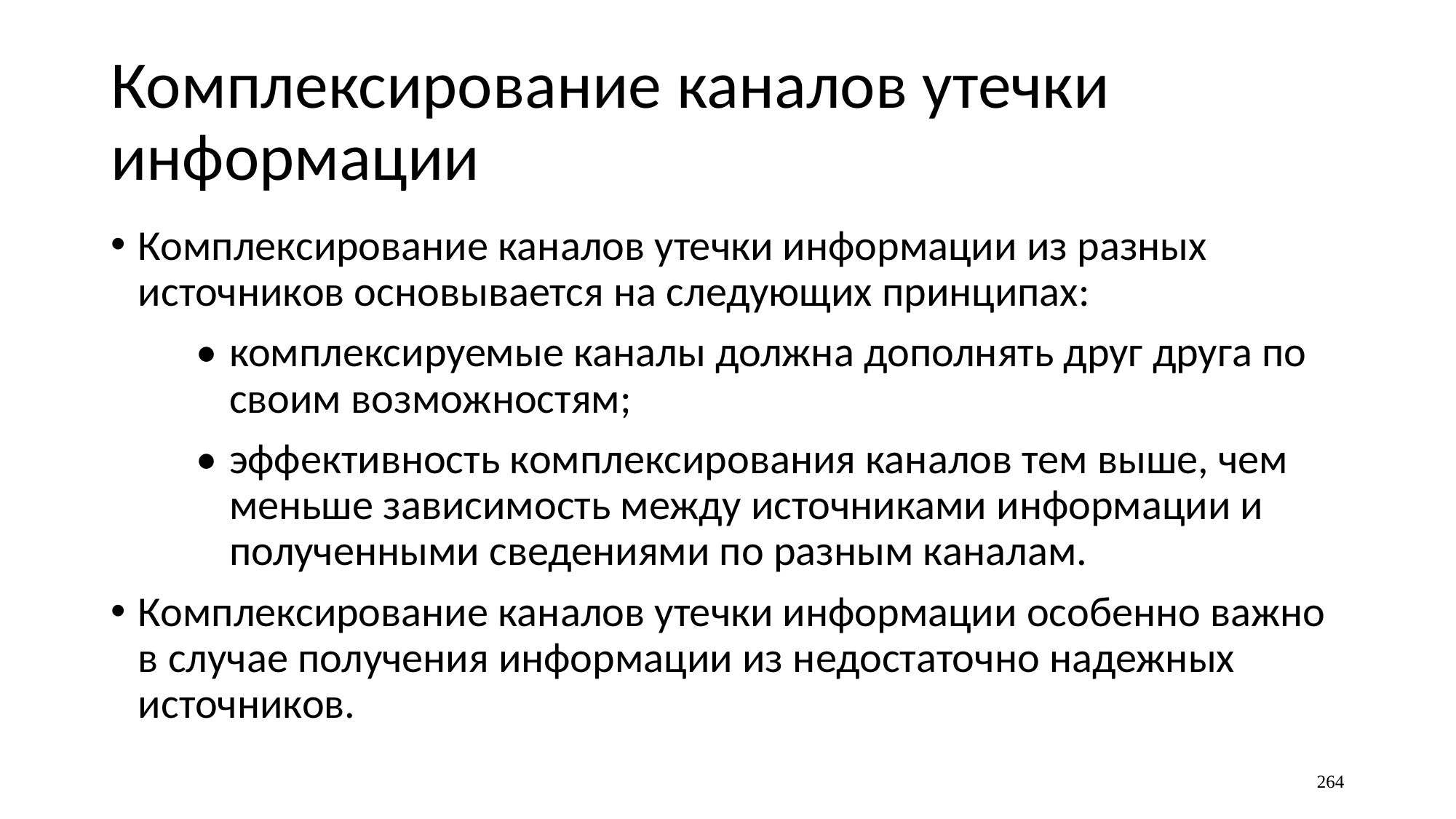

# Комплексирование каналов утечки информации
Комплексирование каналов утечки информации из разных источников основывается на следующих принципах:
•	комплексируемые каналы должна дополнять друг друга по своим возможностям;
•	эффективность комплексирования каналов тем выше, чем меньше зависимость между источниками информации и полученными сведениями по разным каналам.
Комплексирование каналов утечки информации особенно важно в случае получения информации из недостаточно надежных источников.
264